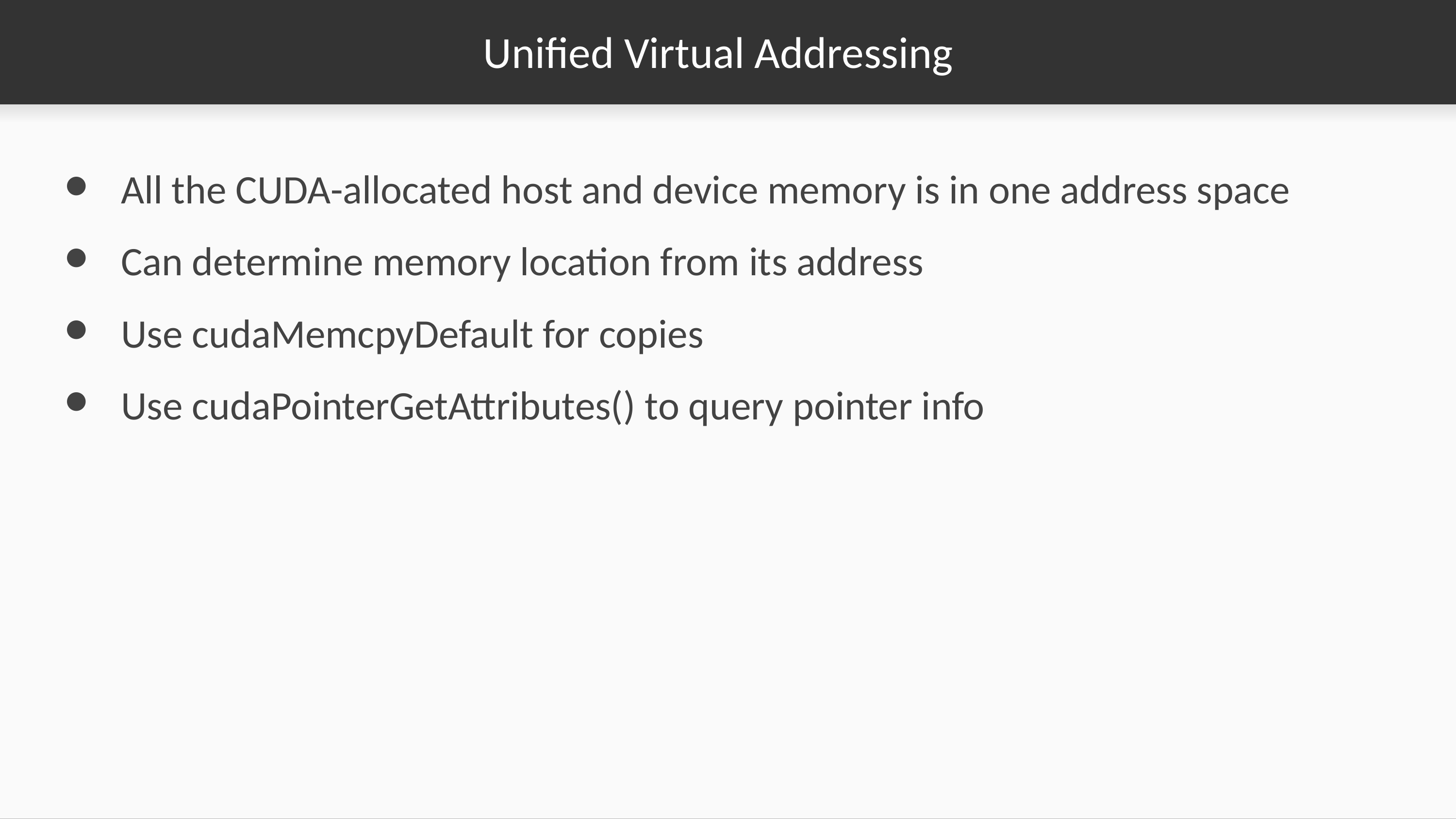

# Unified Virtual Addressing
All the CUDA-allocated host and device memory is in one address space
Can determine memory location from its address
Use cudaMemcpyDefault for copies
Use cudaPointerGetAttributes() to query pointer info